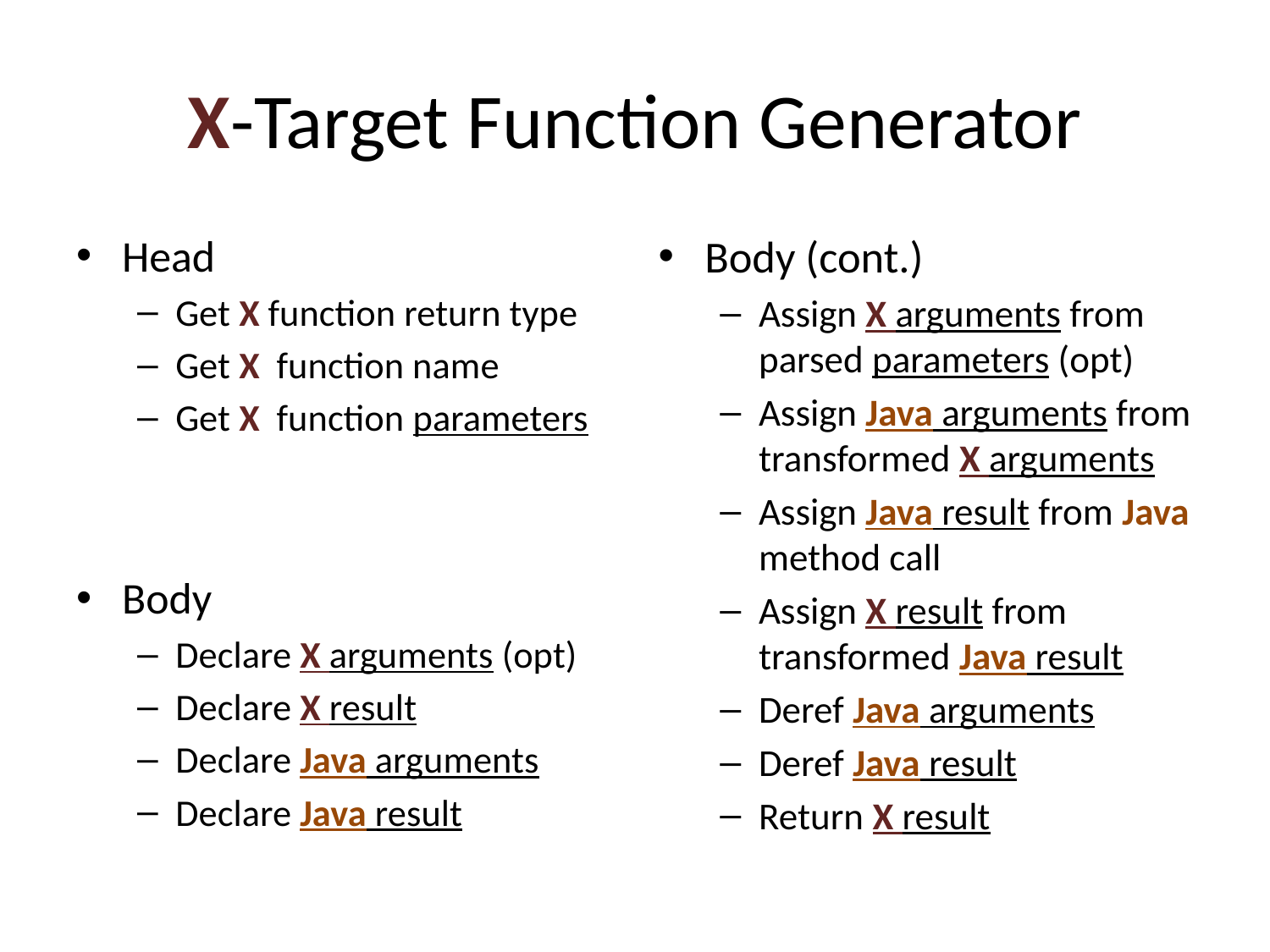

# X-Target Function Generator
Head
Get X function return type
Get X  function name
Get X  function parameters

Body
Declare X arguments (opt)
Declare X result
Declare Java arguments
Declare Java result

Body (cont.)
Assign X arguments from parsed parameters (opt)
Assign Java arguments from transformed X arguments
Assign Java result from Java method call
Assign X result from transformed Java result
Deref Java arguments
Deref Java result
Return X result